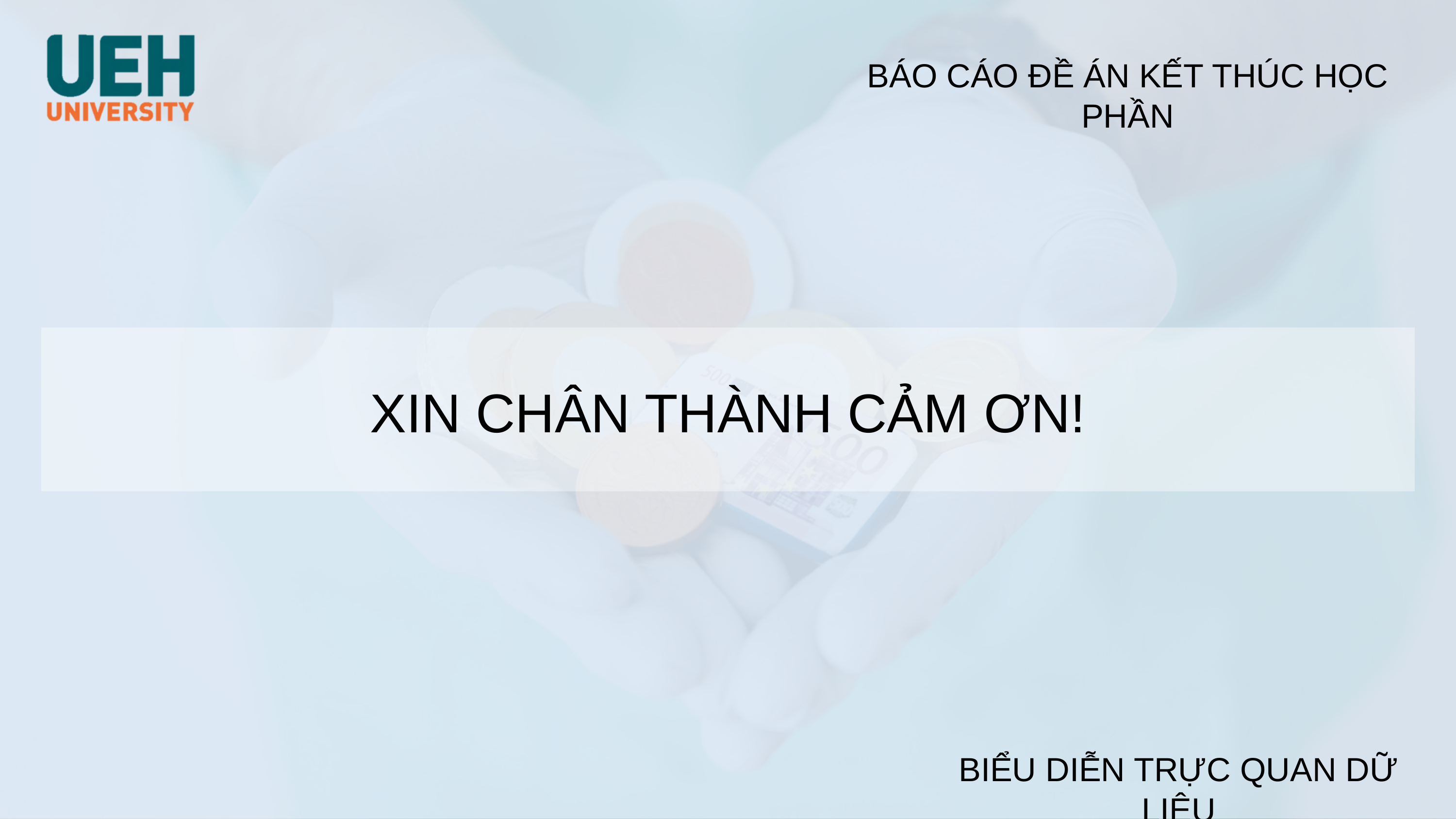

BÁO CÁO ĐỀ ÁN KẾT THÚC HỌC PHẦN

XIN CHÂN THÀNH CẢM ƠN!
BIỂU DIỄN TRỰC QUAN DỮ LIỆU